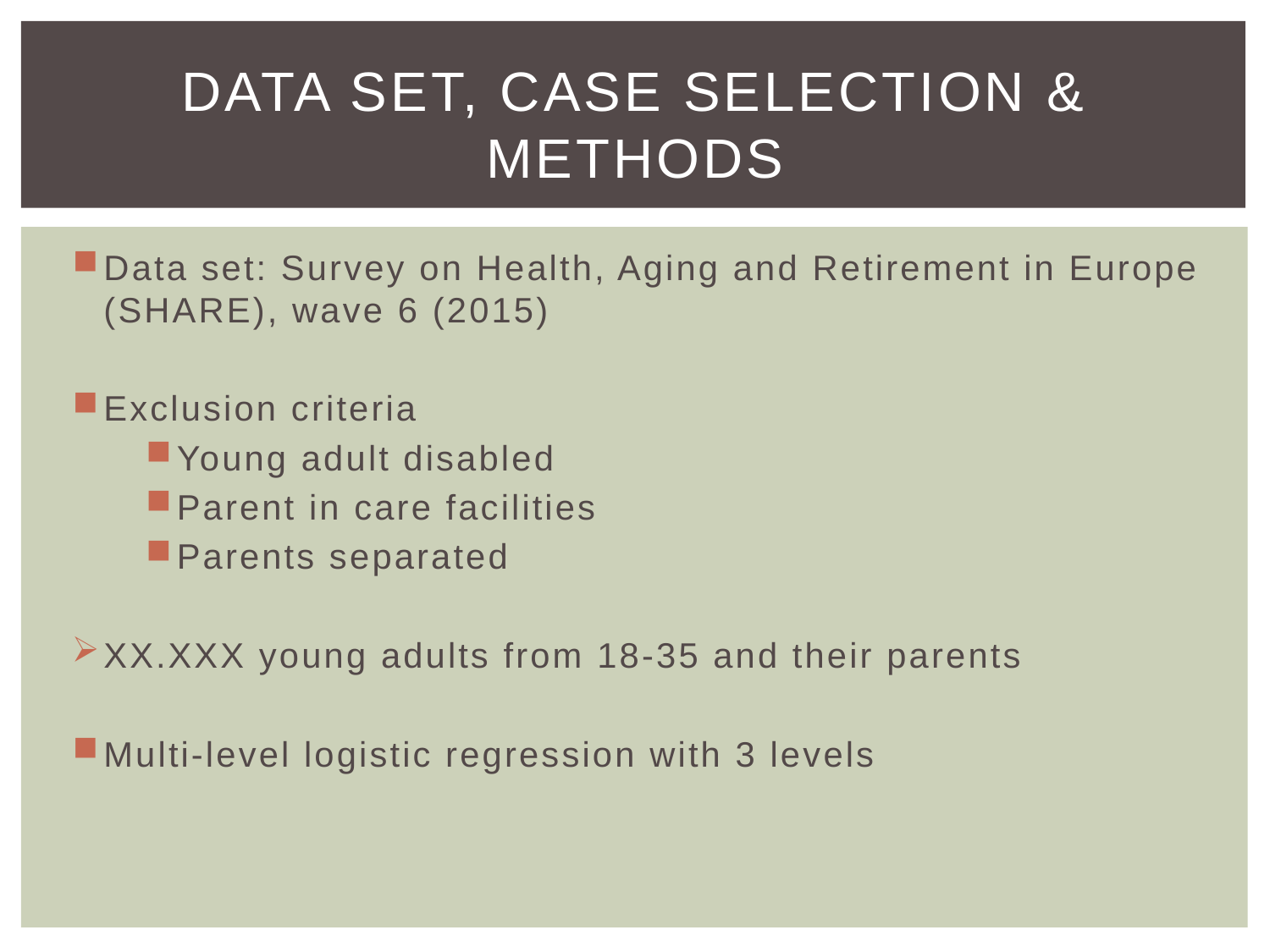

# Data set, case selection & methods
Data set: Survey on Health, Aging and Retirement in Europe (SHARE), wave 6 (2015)

Exclusion criteria
Young adult disabled
Parent in care facilities
Parents separated

XX.XXX young adults from 18-35 and their parents

Multi-level logistic regression with 3 levels